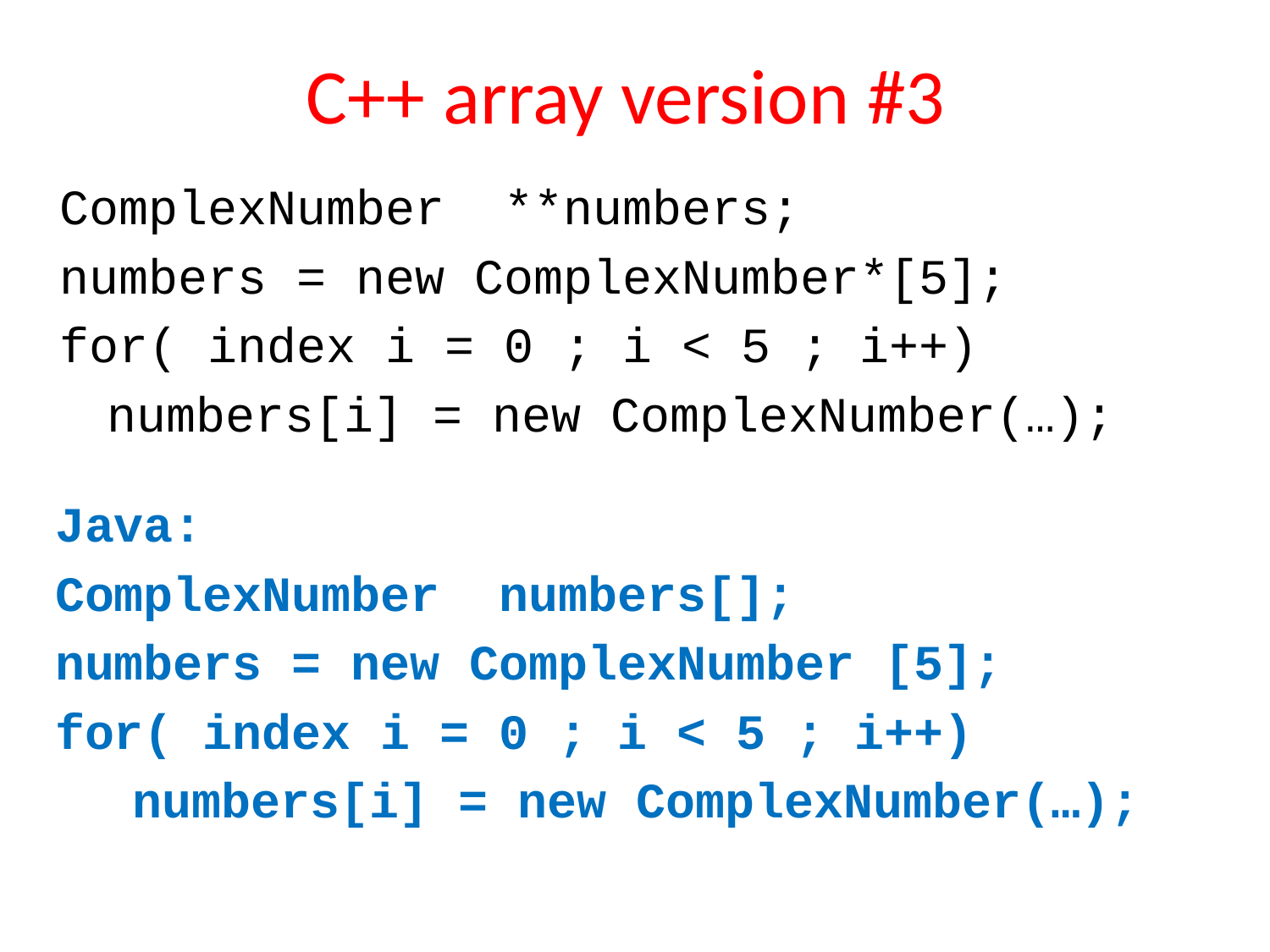

# C++ array version #3
ComplexNumber  **numbers;
numbers = new ComplexNumber*[5];
for( index i = 0 ; i < 5 ; i++)
	numbers[i] = new ComplexNumber(…);
Java:
ComplexNumber  numbers[];
numbers = new ComplexNumber [5];
for( index i = 0 ; i < 5 ; i++)
	 numbers[i] = new ComplexNumber(…);